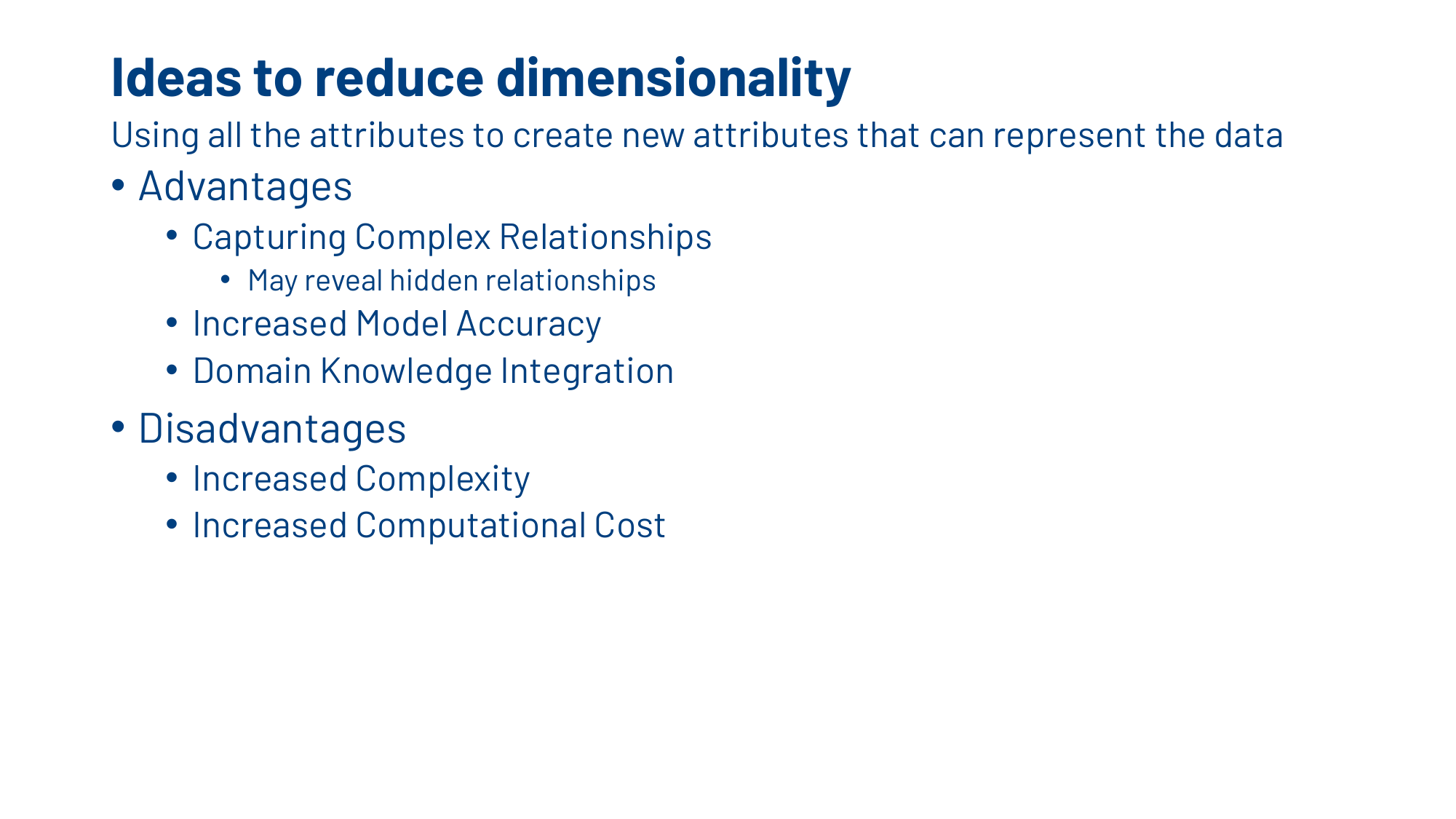

# Ideas to reduce dimensionality
Using all the attributes to create new attributes that can represent the data
Advantages
Capturing Complex Relationships
May reveal hidden relationships
Increased Model Accuracy
Domain Knowledge Integration
Disadvantages
Increased Complexity
Increased Computational Cost